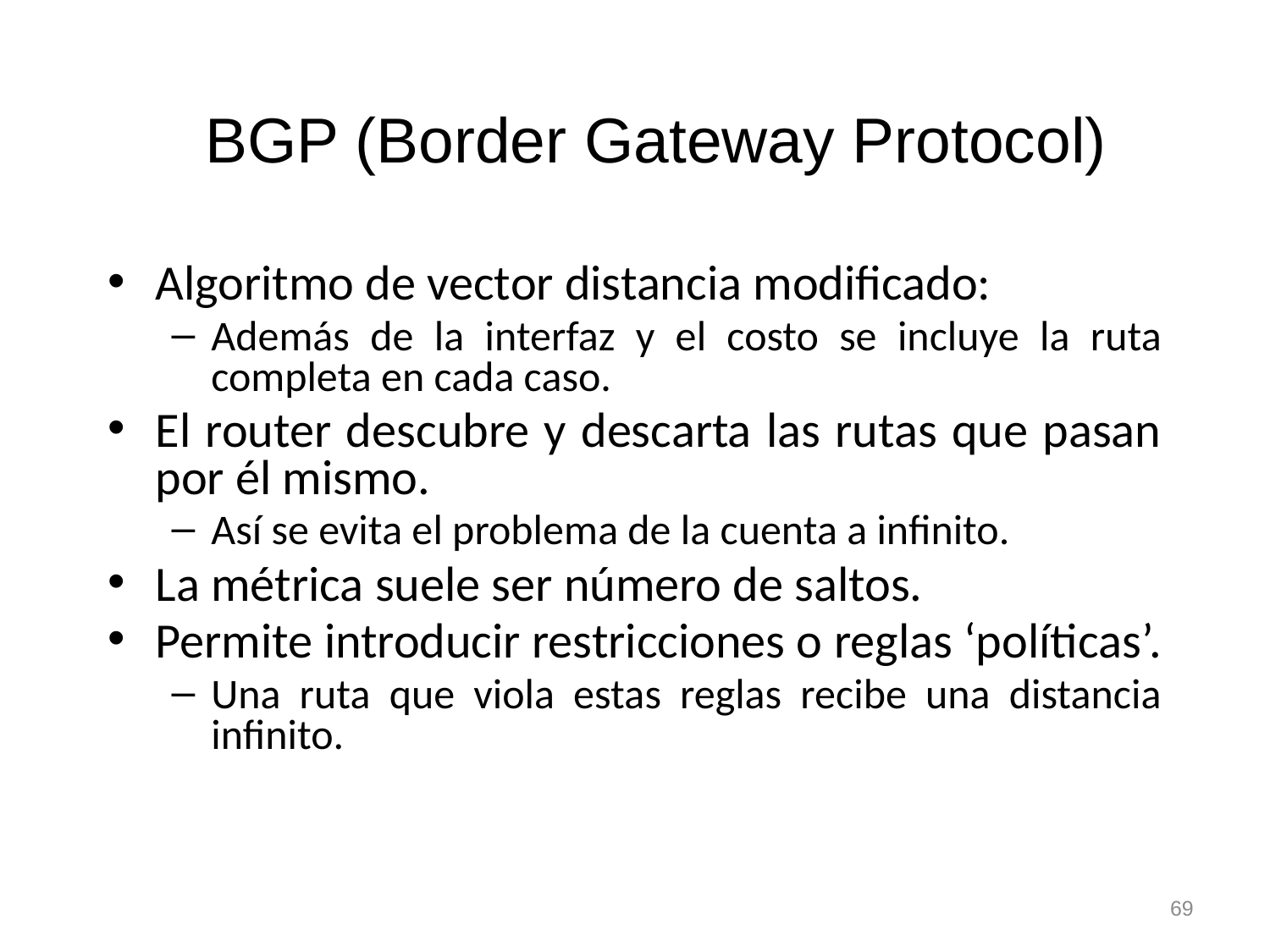

# BGP (Border Gateway Protocol)
Algoritmo de vector distancia modificado:
Además de la interfaz y el costo se incluye la ruta completa en cada caso.
El router descubre y descarta las rutas que pasan por él mismo.
Así se evita el problema de la cuenta a infinito.
La métrica suele ser número de saltos.
Permite introducir restricciones o reglas ‘políticas’.
Una ruta que viola estas reglas recibe una distancia infinito.
69